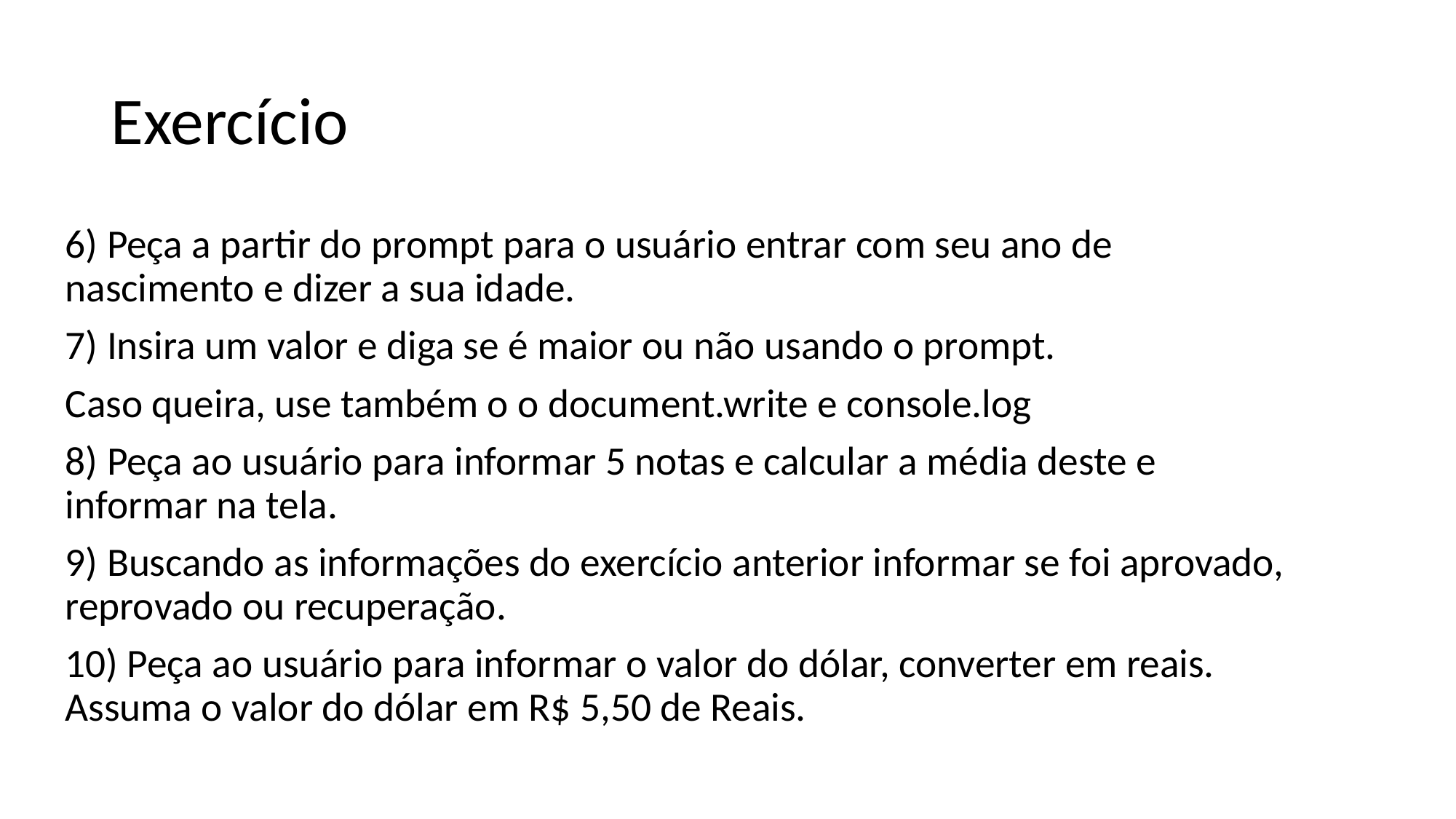

# Exercício
6) Peça a partir do prompt para o usuário entrar com seu ano de nascimento e dizer a sua idade.
7) Insira um valor e diga se é maior ou não usando o prompt.
Caso queira, use também o o document.write e console.log
8) Peça ao usuário para informar 5 notas e calcular a média deste e informar na tela.
9) Buscando as informações do exercício anterior informar se foi aprovado, reprovado ou recuperação.
10) Peça ao usuário para informar o valor do dólar, converter em reais. Assuma o valor do dólar em R$ 5,50 de Reais.